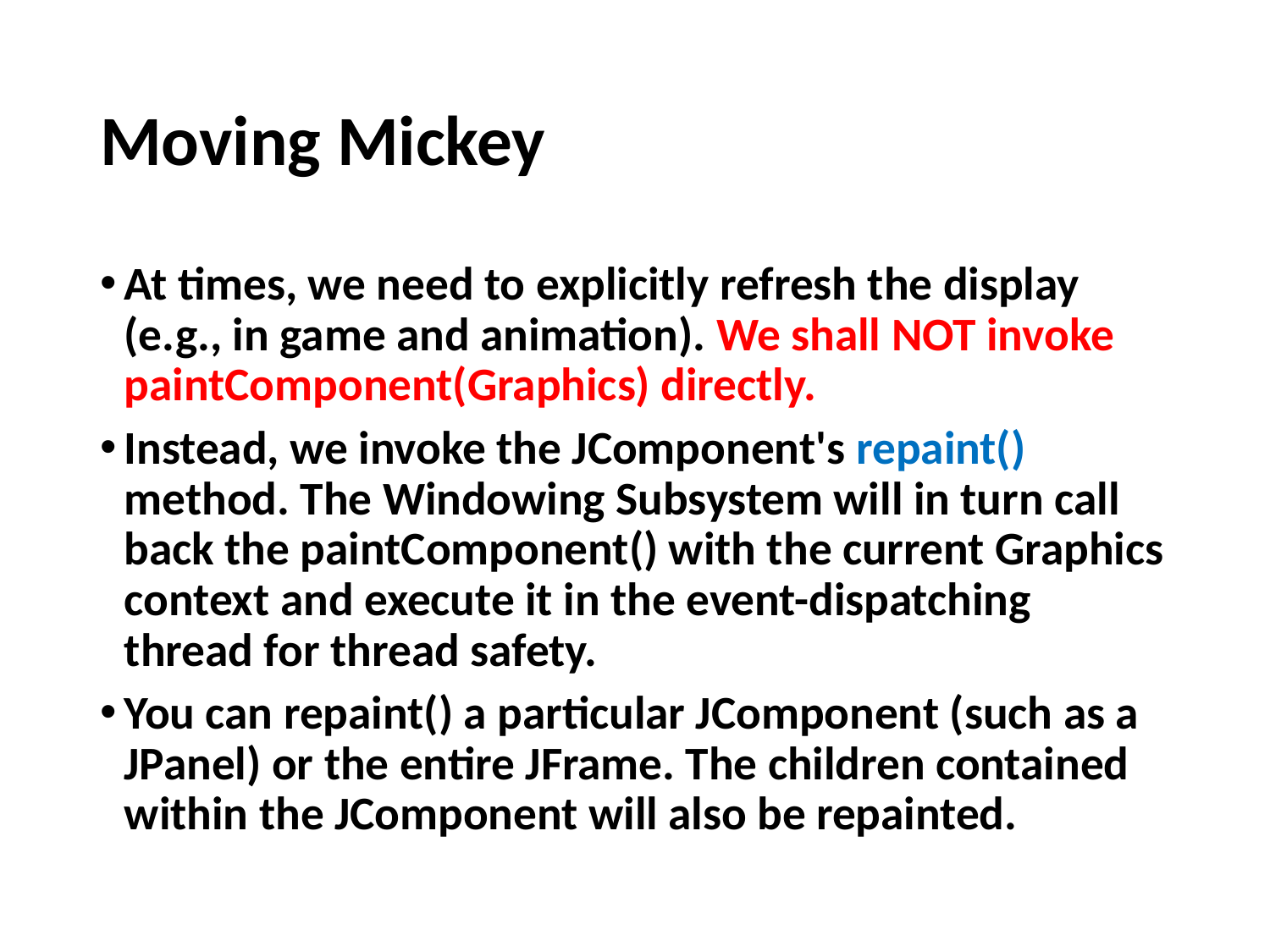

# Moving Mickey
At times, we need to explicitly refresh the display (e.g., in game and animation). We shall NOT invoke paintComponent(Graphics) directly.
Instead, we invoke the JComponent's repaint() method. The Windowing Subsystem will in turn call back the paintComponent() with the current Graphics context and execute it in the event-dispatching thread for thread safety.
You can repaint() a particular JComponent (such as a JPanel) or the entire JFrame. The children contained within the JComponent will also be repainted.